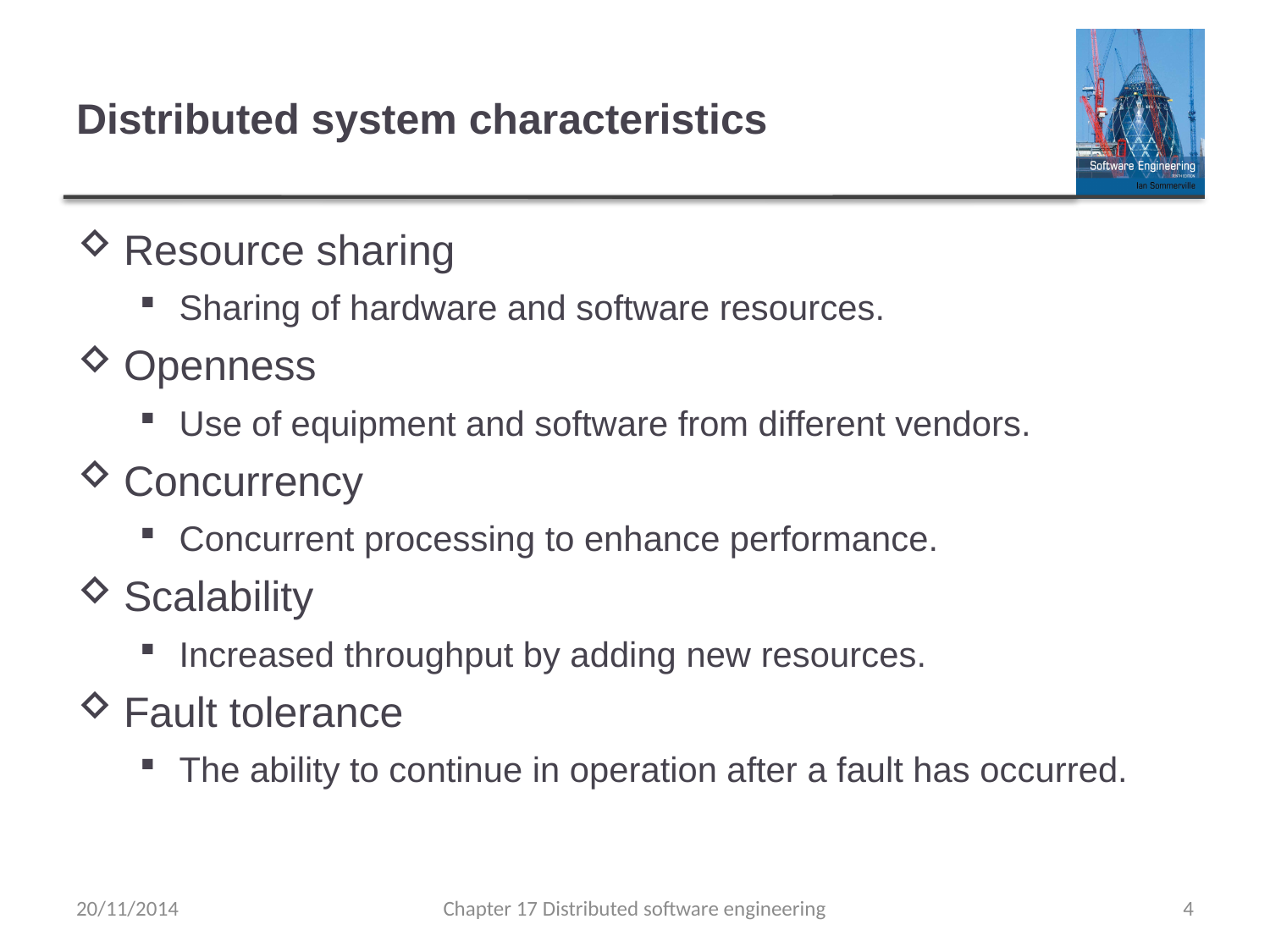

# Distributed system characteristics
Resource sharing
Sharing of hardware and software resources.
Openness
Use of equipment and software from different vendors.
Concurrency
Concurrent processing to enhance performance.
Scalability
Increased throughput by adding new resources.
Fault tolerance
The ability to continue in operation after a fault has occurred.
20/11/2014
Chapter 17 Distributed software engineering
4